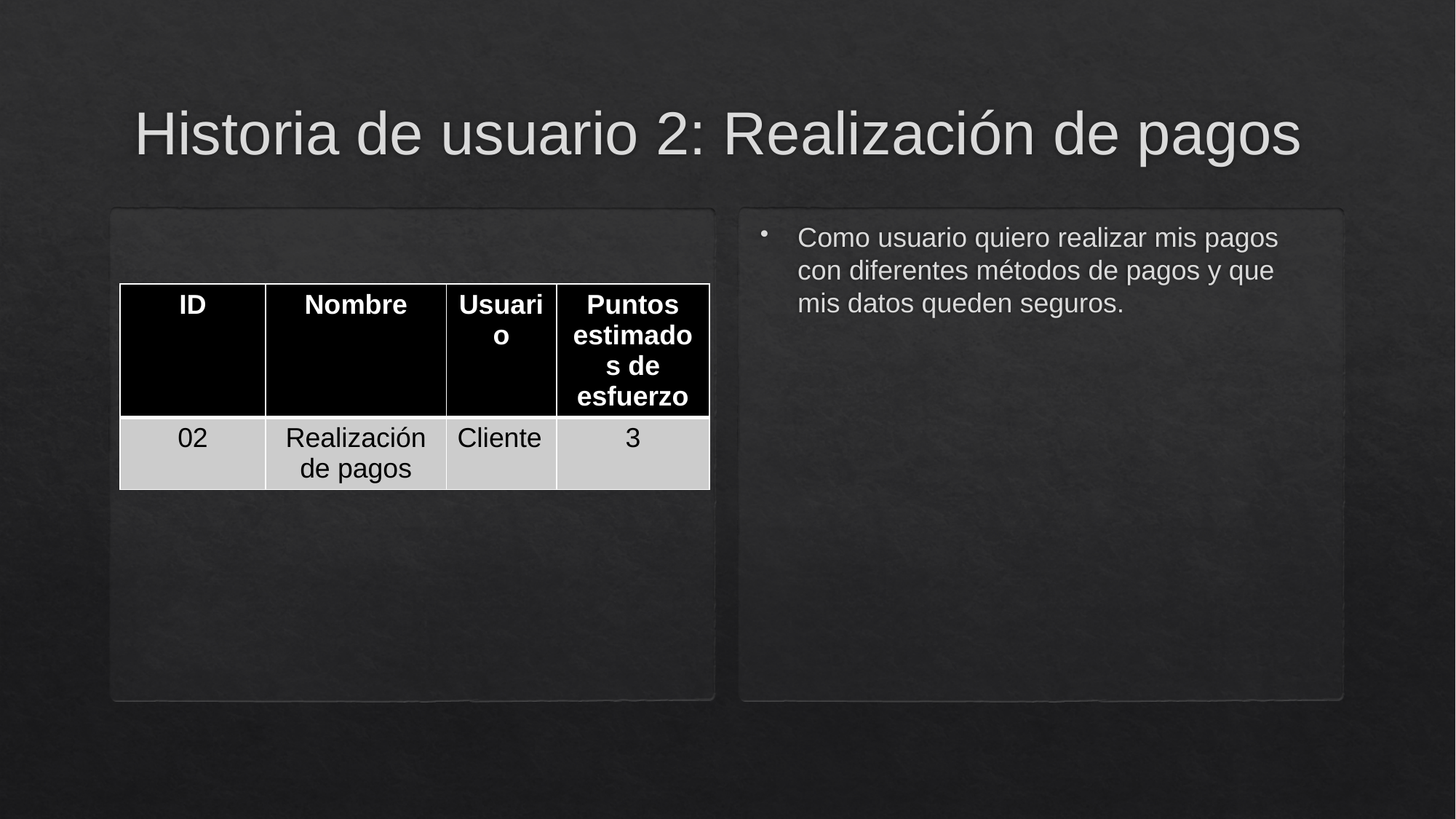

# Historia de usuario 2: Realización de pagos
Como usuario quiero realizar mis pagos con diferentes métodos de pagos y que mis datos queden seguros.
| ID | Nombre | Usuario | Puntos estimados de esfuerzo |
| --- | --- | --- | --- |
| 02 | Realización de pagos | Cliente | 3 |